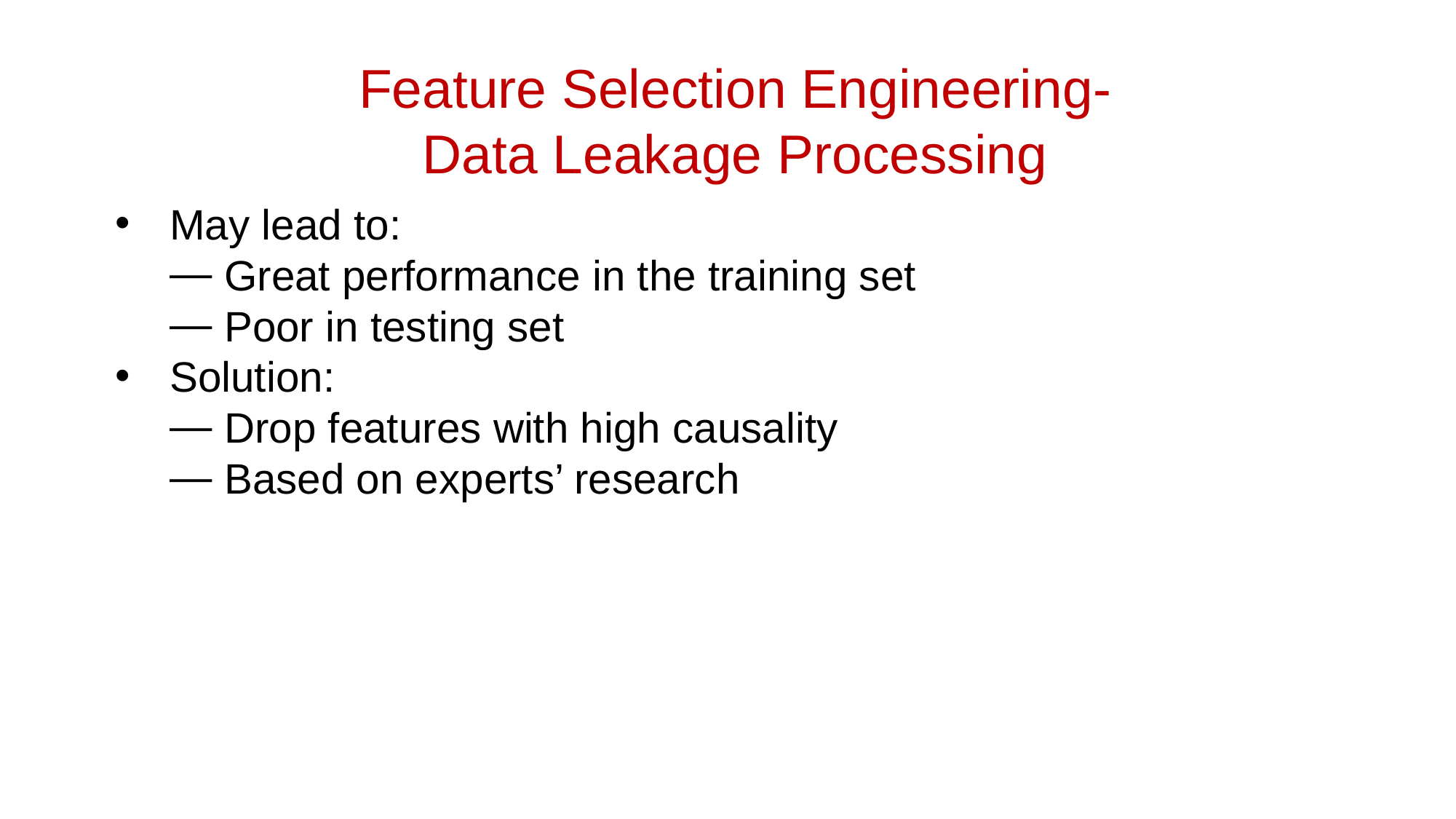

Feature Selection Engineering-
Data Leakage Processing
May lead to:
Great performance in the training set
Poor in testing set
Solution:
Drop features with high causality
Based on experts’ research